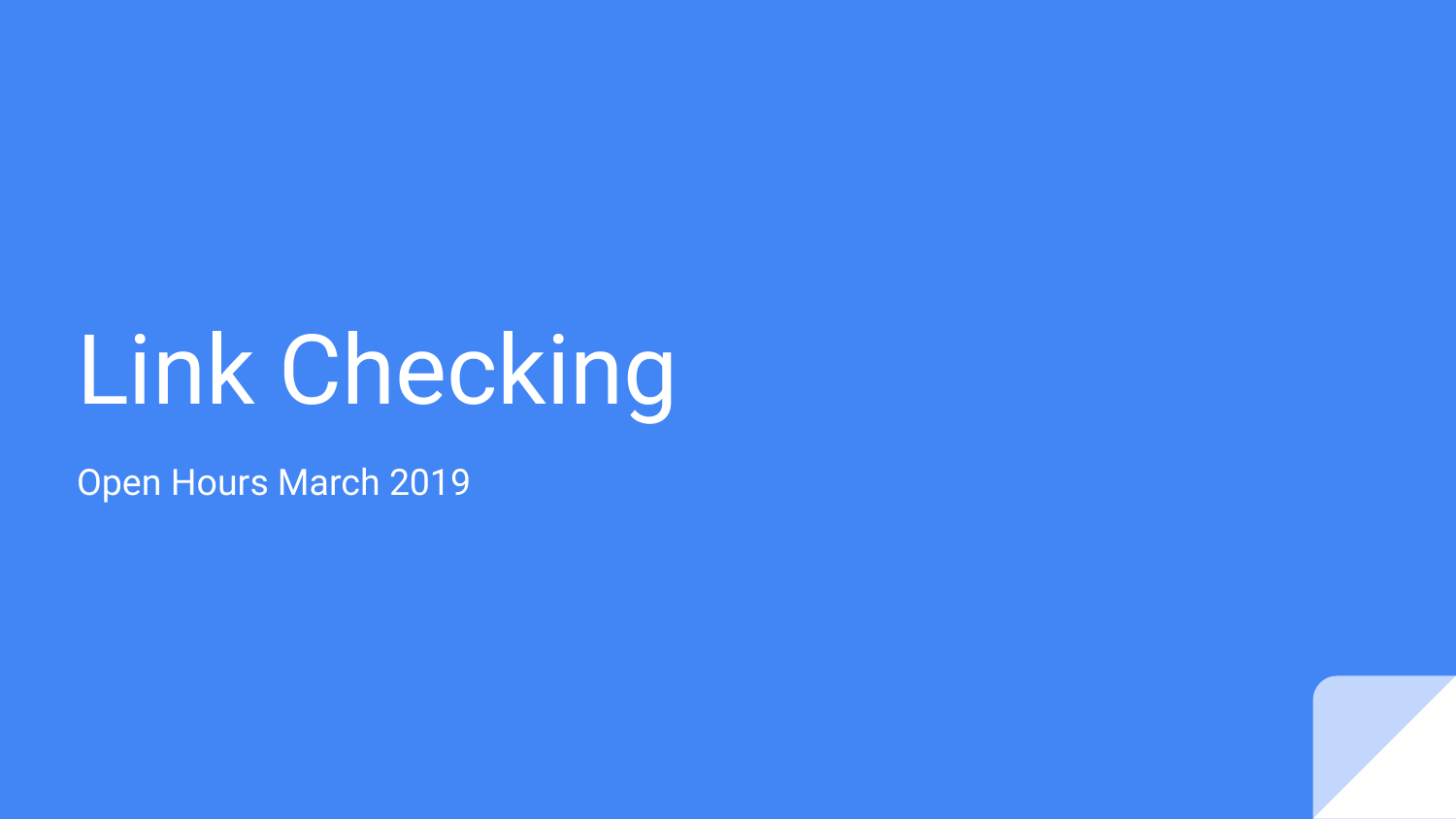

# Link Checking
Open Hours March 2019